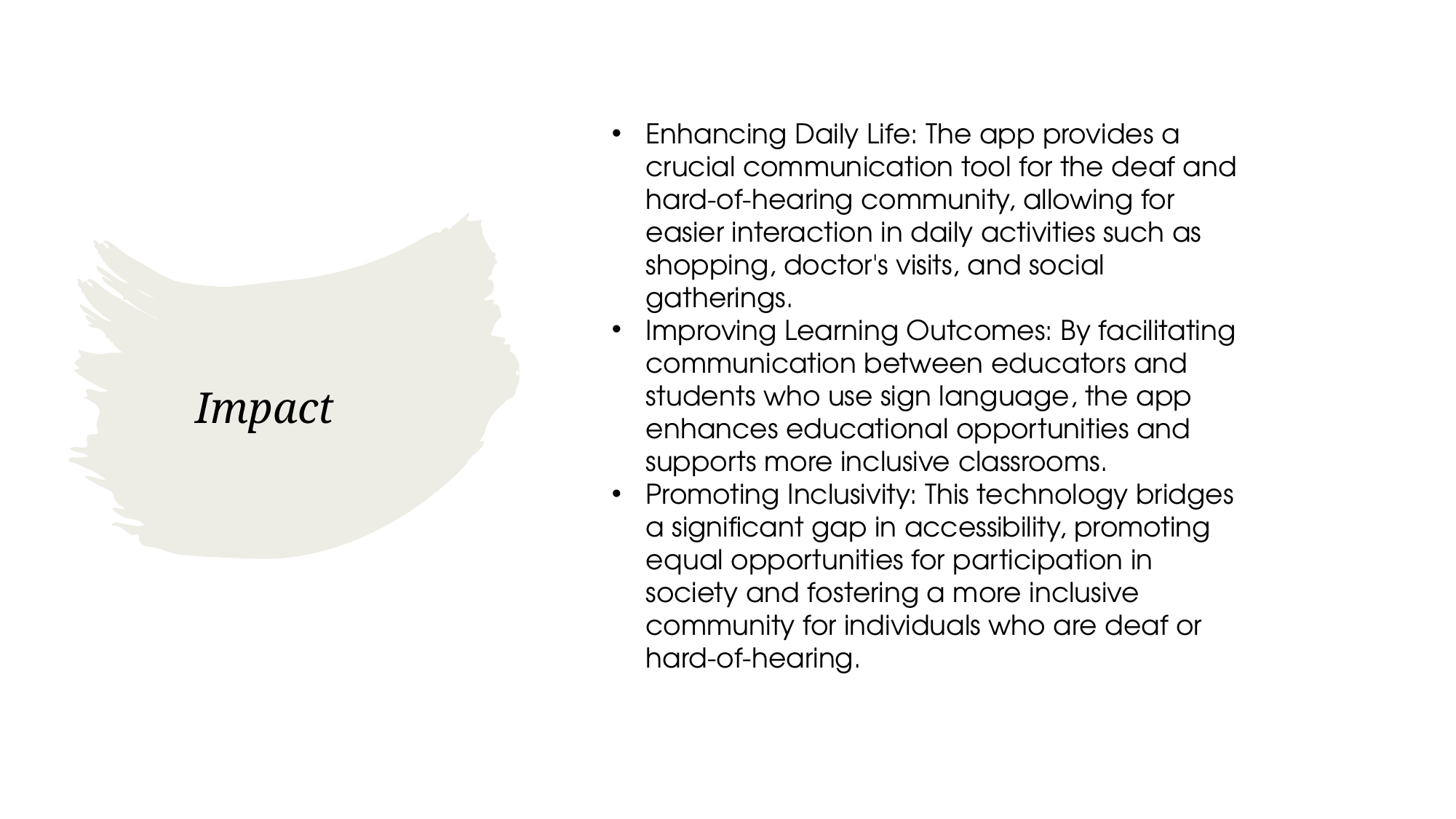

Enhancing Daily Life: The app provides a crucial communication tool for the deaf and hard-of-hearing community, allowing for easier interaction in daily activities such as shopping, doctor's visits, and social gatherings.
Improving Learning Outcomes: By facilitating communication between educators and students who use sign language, the app enhances educational opportunities and supports more inclusive classrooms.
Promoting Inclusivity: This technology bridges a significant gap in accessibility, promoting equal opportunities for participation in society and fostering a more inclusive community for individuals who are deaf or hard-of-hearing.

# Impact